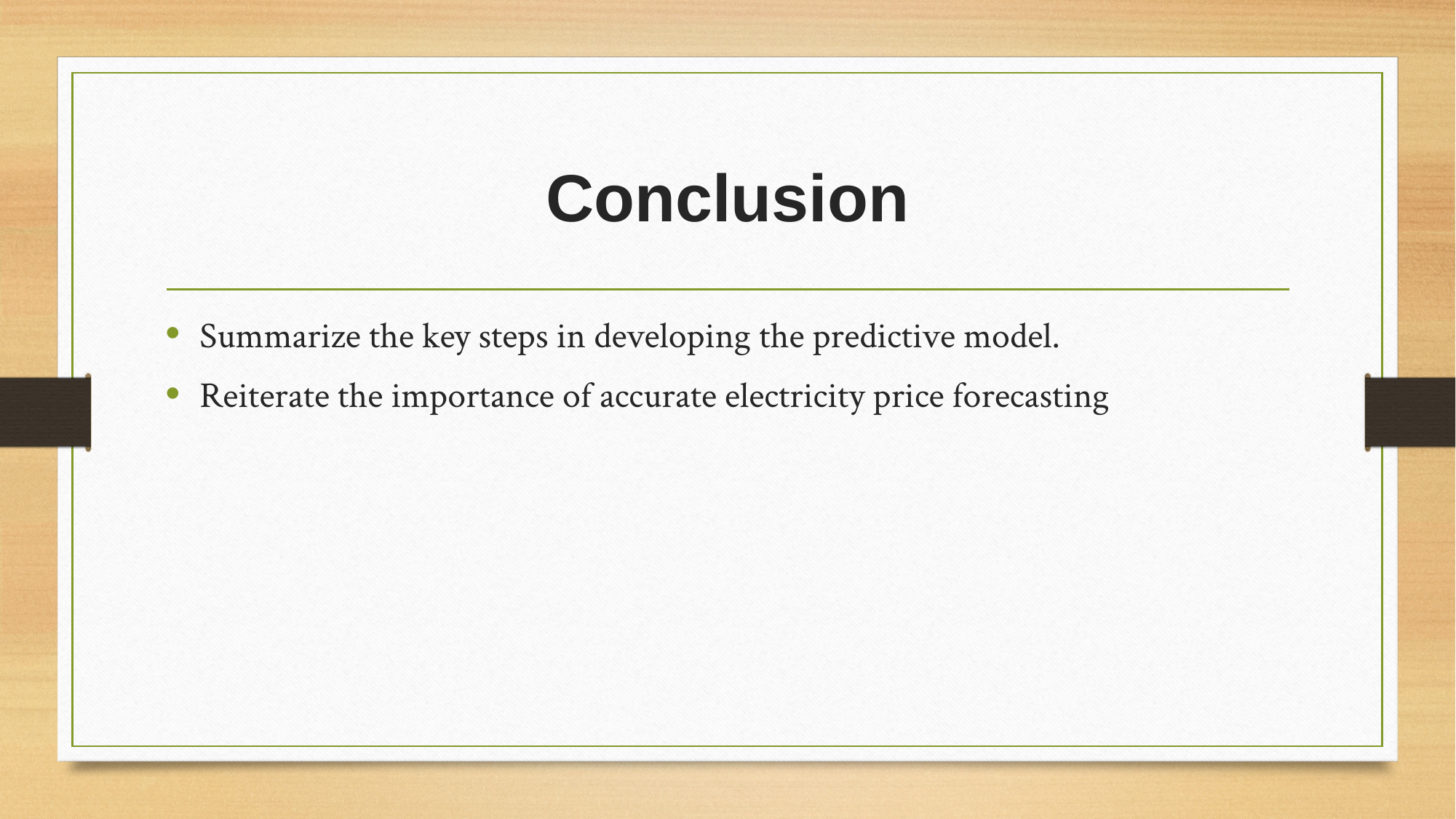

# Conclusion
Summarize the key steps in developing the predictive model.
Reiterate the importance of accurate electricity price forecasting